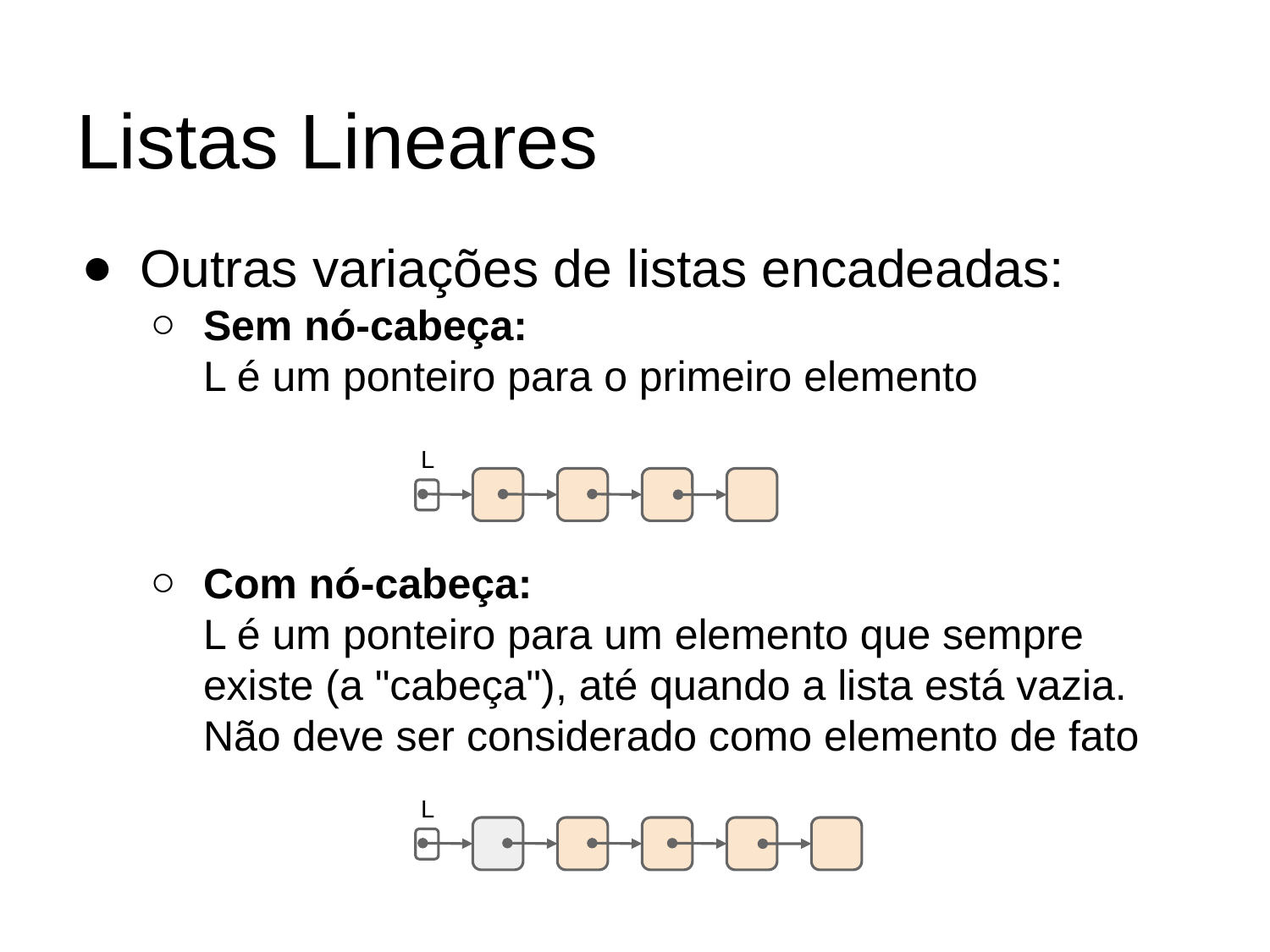

# Listas Lineares
Outras variações de listas encadeadas:
Sem nó-cabeça:
L é um ponteiro para o primeiro elemento

Com nó-cabeça:
L é um ponteiro para um elemento que sempre existe (a "cabeça"), até quando a lista está vazia. Não deve ser considerado como elemento de fato

L

L